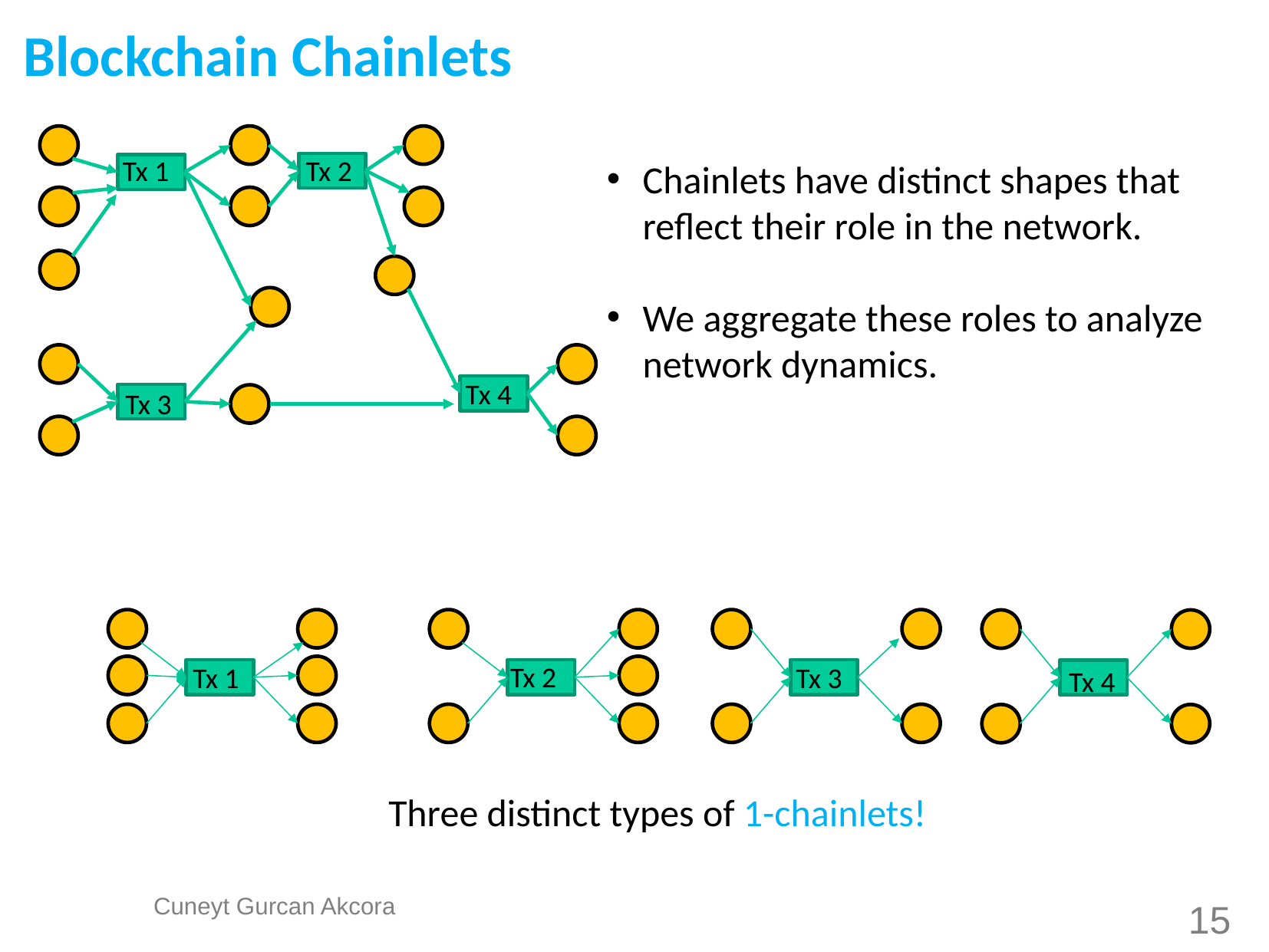

Blockchain Chainlets

Tx 2
Tx 1
Chainlets have distinct shapes that reflect their role in the network.

We aggregate these roles to analyze network dynamics.

Tx 4

Tx 3

Tx 2
Tx 1
Tx 3
Tx 4
Three distinct types of 1-chainlets!
15